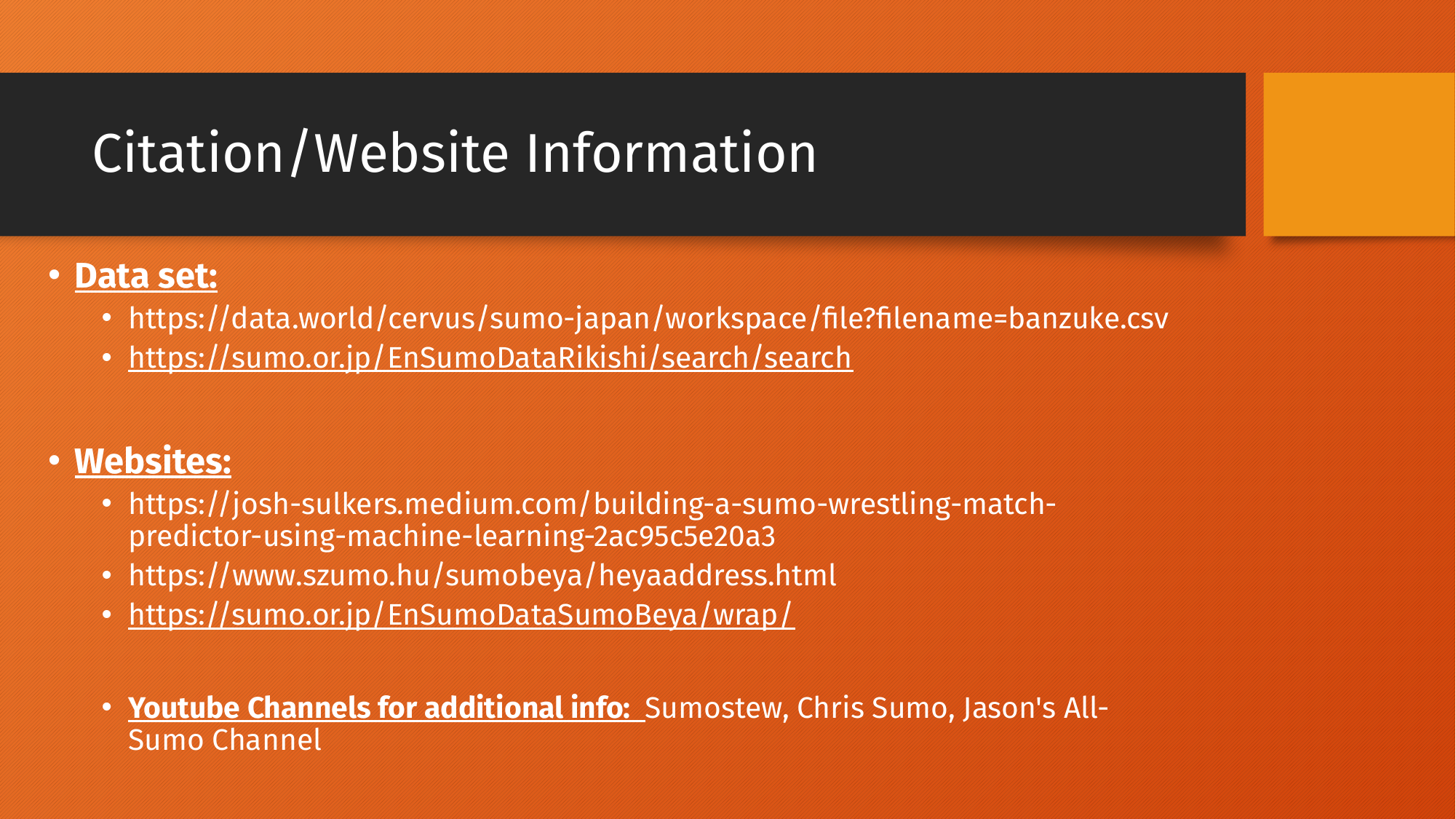

# Citation/Website Information
Data set:
https://data.world/cervus/sumo-japan/workspace/file?filename=banzuke.csv
https://sumo.or.jp/EnSumoDataRikishi/search/search

Websites:
https://josh-sulkers.medium.com/building-a-sumo-wrestling-match-predictor-using-machine-learning-2ac95c5e20a3
https://www.szumo.hu/sumobeya/heyaaddress.html
https://sumo.or.jp/EnSumoDataSumoBeya/wrap/

Youtube Channels for additional info:  Sumostew, Chris Sumo, Jason's All-Sumo Channel